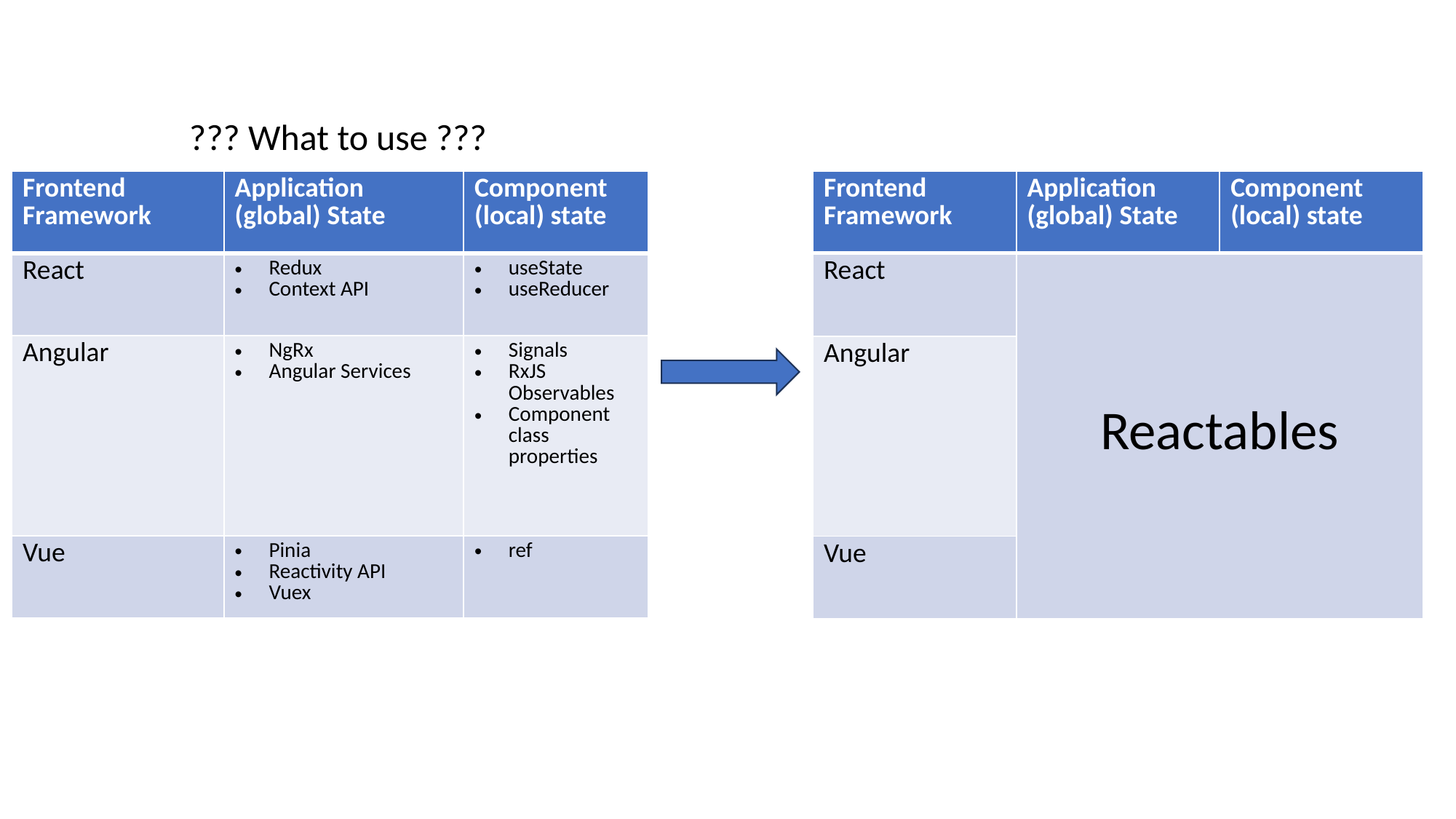

??? What to use ???
| Frontend Framework | Application (global) State | Component (local) state |
| --- | --- | --- |
| React | Reactables |  |
| Angular |  |  |
| Vue |  |  |
| Frontend Framework | Application (global) State | Component (local) state |
| --- | --- | --- |
| React | Redux Context API | useState useReducer |
| Angular | NgRx Angular Services | Signals RxJS Observables Component class properties |
| Vue | Pinia Reactivity API Vuex | ref |